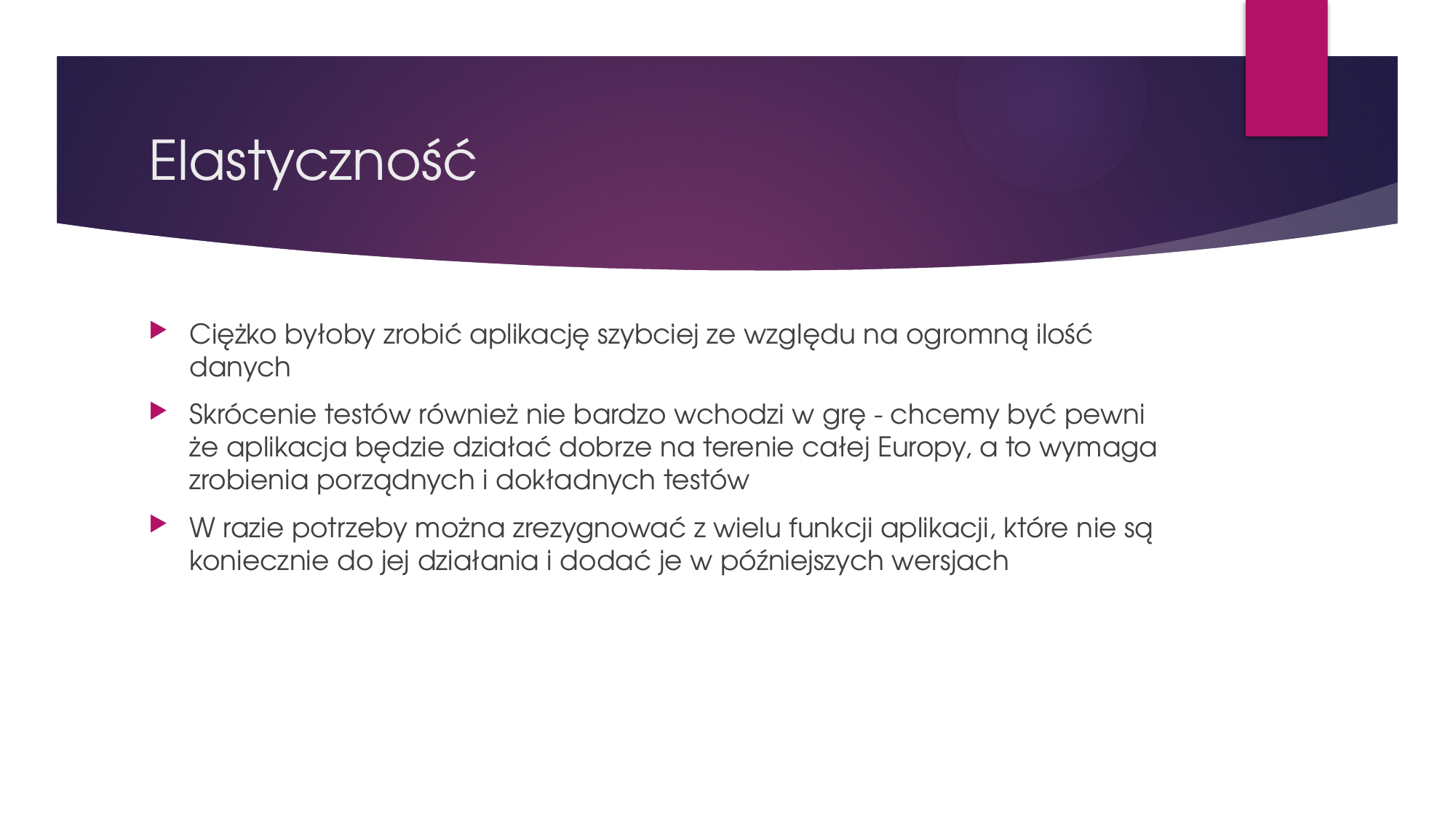

# Elastyczność
Ciężko byłoby zrobić aplikację szybciej ze względu na ogromną ilość danych
Skrócenie testów również nie bardzo wchodzi w grę - chcemy być pewni że aplikacja będzie działać dobrze na terenie całej Europy, a to wymaga zrobienia porządnych i dokładnych testów
W razie potrzeby można zrezygnować z wielu funkcji aplikacji, które nie są koniecznie do jej działania i dodać je w późniejszych wersjach